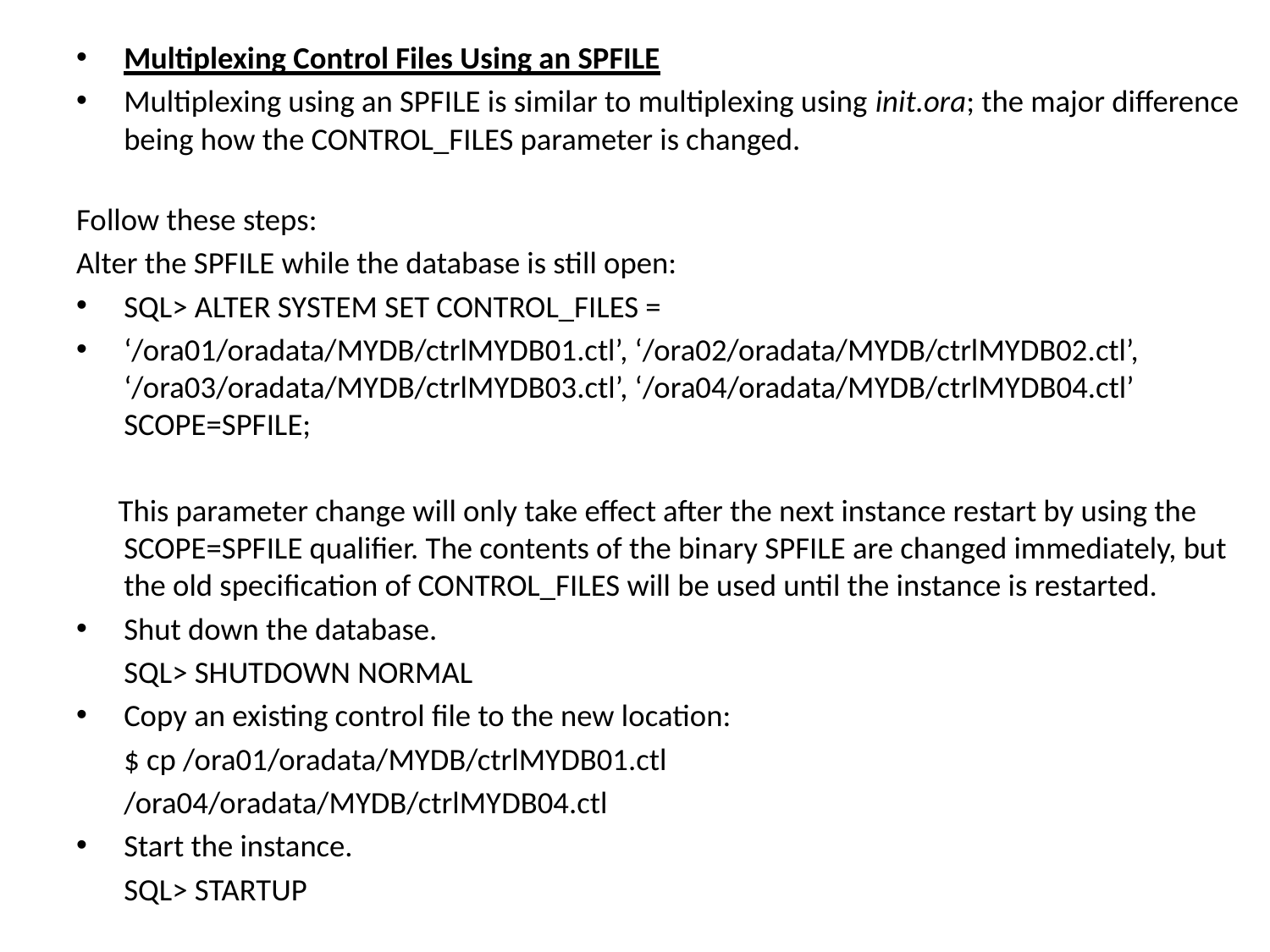

Multiplexing Control Files Using an SPFILE
Multiplexing using an SPFILE is similar to multiplexing using init.ora; the major difference being how the CONTROL_FILES parameter is changed.
Follow these steps:
Alter the SPFILE while the database is still open:
SQL> ALTER SYSTEM SET CONTROL_FILES =
‘/ora01/oradata/MYDB/ctrlMYDB01.ctl’, ‘/ora02/oradata/MYDB/ctrlMYDB02.ctl’, ‘/ora03/oradata/MYDB/ctrlMYDB03.ctl’, ‘/ora04/oradata/MYDB/ctrlMYDB04.ctl’ SCOPE=SPFILE;

      This parameter change will only take effect after the next instance restart by using the SCOPE=SPFILE qualifier. The contents of the binary SPFILE are changed immediately, but the old specification of CONTROL_FILES will be used until the instance is restarted.
Shut down the database.
	SQL> SHUTDOWN NORMAL
Copy an existing control file to the new location:
	$ cp /ora01/oradata/MYDB/ctrlMYDB01.ctl
	/ora04/oradata/MYDB/ctrlMYDB04.ctl
Start the instance.
	SQL> STARTUP